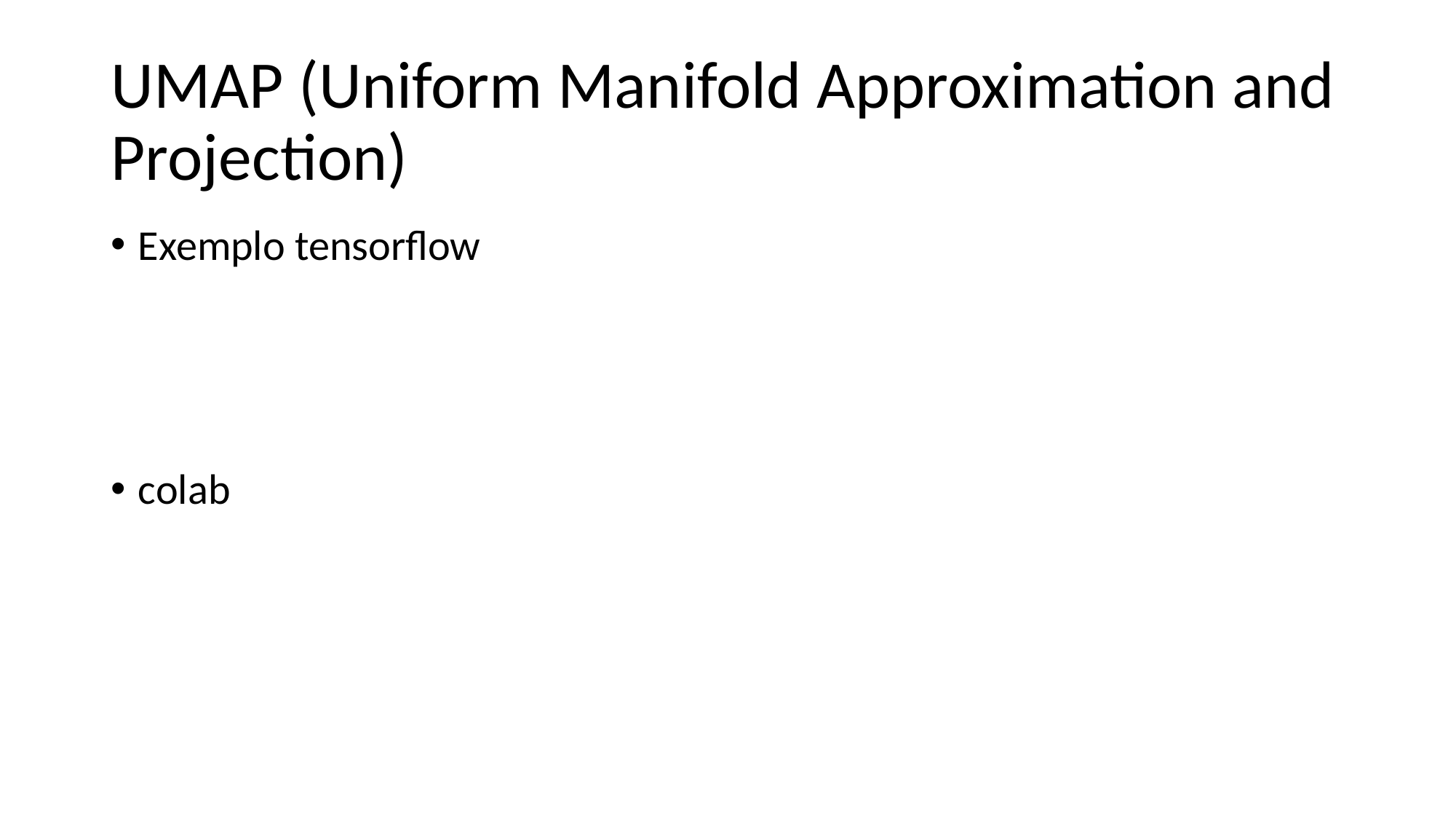

# UMAP (Uniform Manifold Approximation and Projection)
Exemplo tensorflow

colab